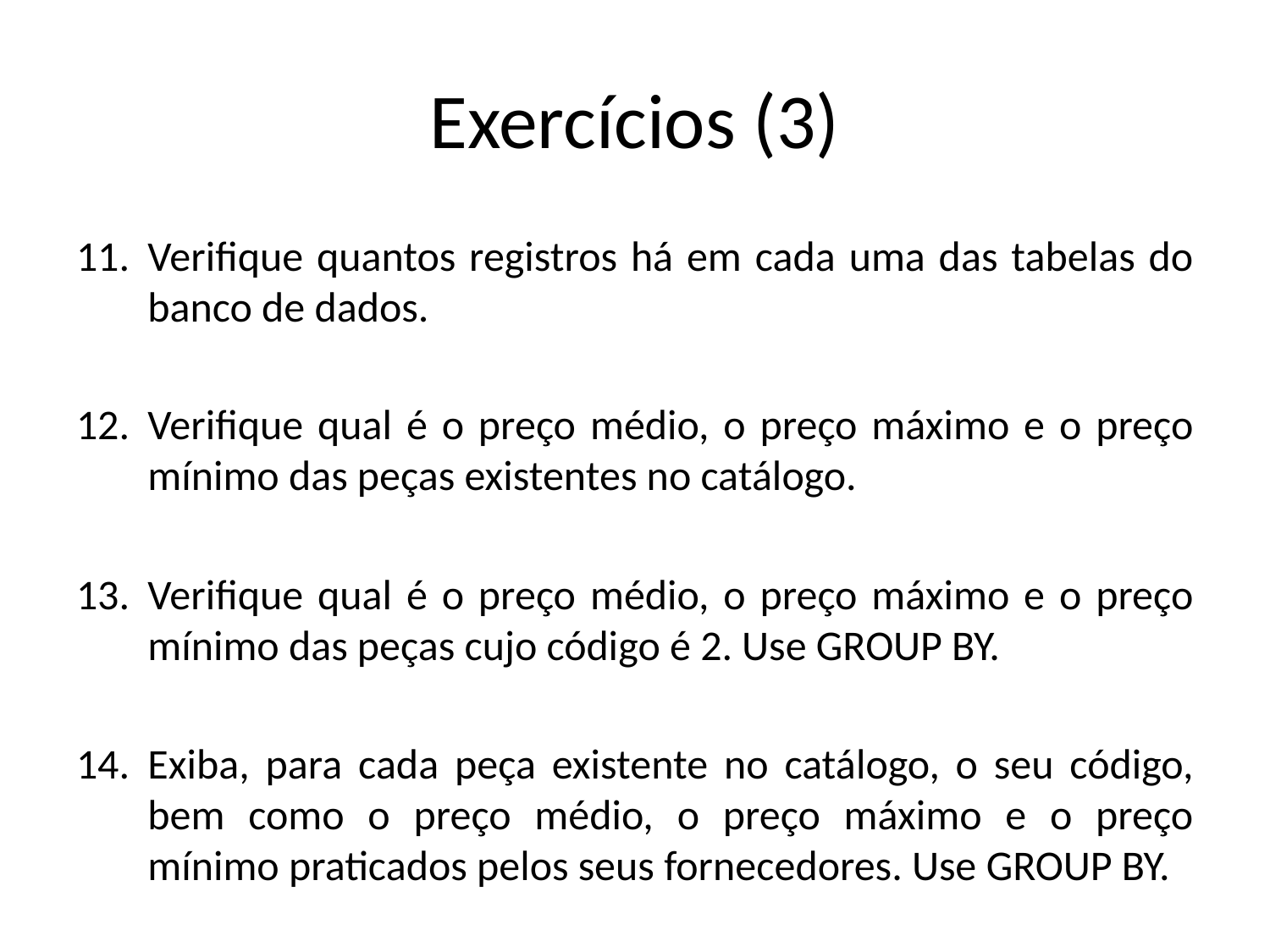

# Exercícios (3)
Verifique quantos registros há em cada uma das tabelas do banco de dados.

Verifique qual é o preço médio, o preço máximo e o preço mínimo das peças existentes no catálogo.

Verifique qual é o preço médio, o preço máximo e o preço mínimo das peças cujo código é 2. Use GROUP BY.

Exiba, para cada peça existente no catálogo, o seu código, bem como o preço médio, o preço máximo e o preço mínimo praticados pelos seus fornecedores. Use GROUP BY.